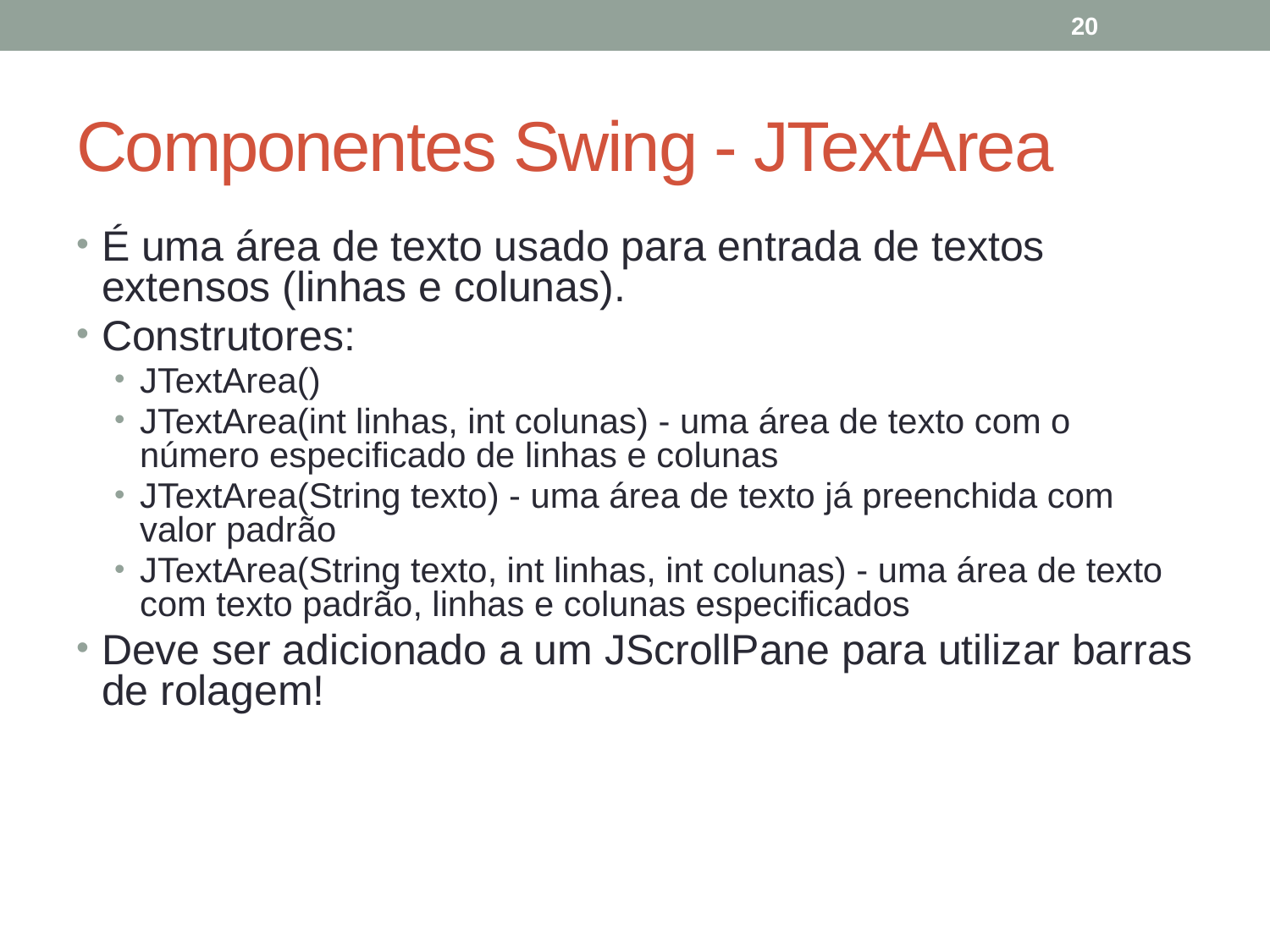

20
# Componentes Swing - JTextArea
É uma área de texto usado para entrada de textos extensos (linhas e colunas).
Construtores:
JTextArea()
JTextArea(int linhas, int colunas) - uma área de texto com o número especificado de linhas e colunas
JTextArea(String texto) - uma área de texto já preenchida com valor padrão
JTextArea(String texto, int linhas, int colunas) - uma área de texto com texto padrão, linhas e colunas especificados
Deve ser adicionado a um JScrollPane para utilizar barras de rolagem!